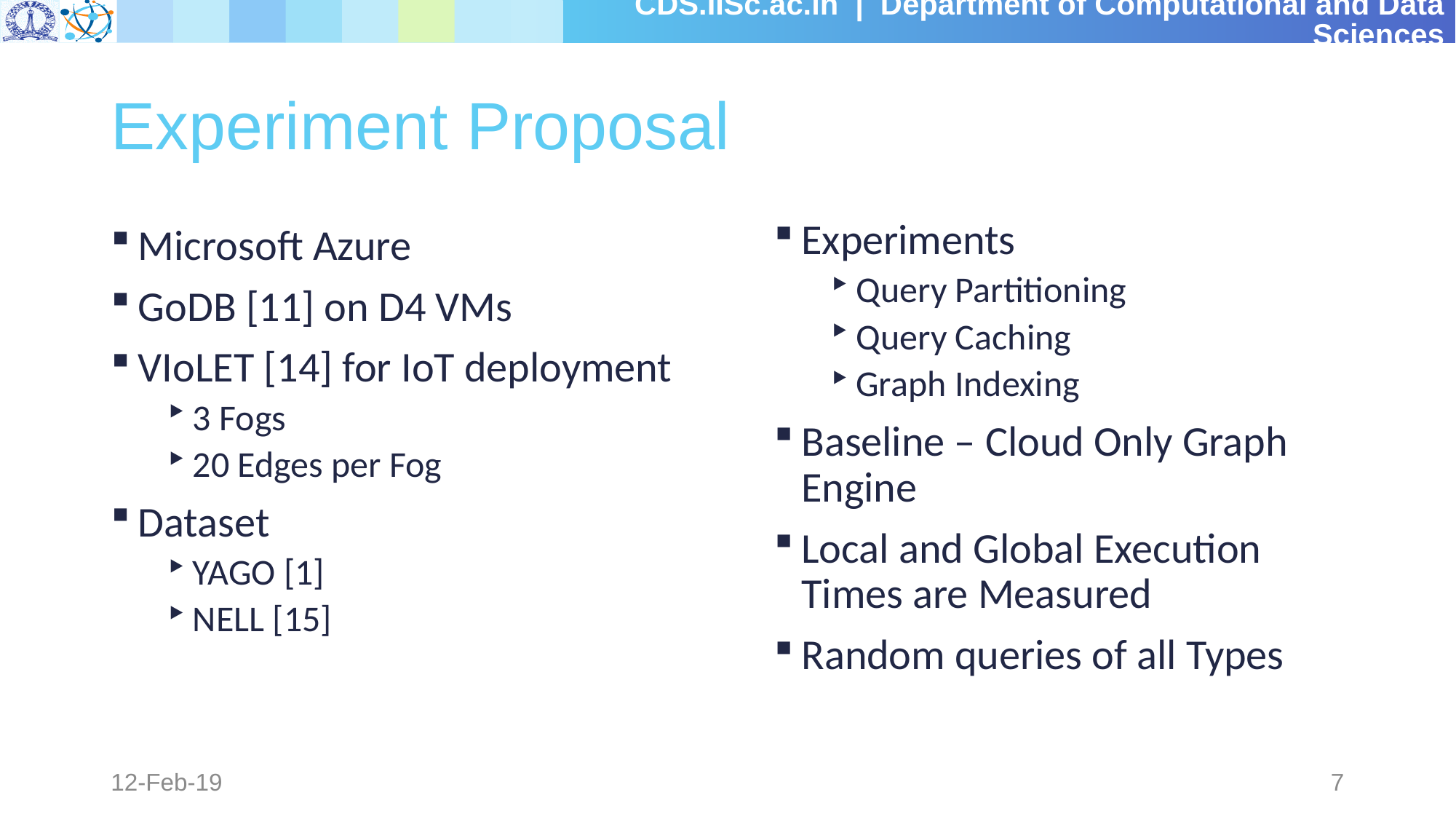

# Experiment Proposal
Experiments
Query Partitioning
Query Caching
Graph Indexing
Baseline – Cloud Only Graph Engine
Local and Global Execution Times are Measured
Random queries of all Types
Microsoft Azure
GoDB [11] on D4 VMs
VIoLET [14] for IoT deployment
3 Fogs
20 Edges per Fog
Dataset
YAGO [1]
NELL [15]
12-Feb-19

7